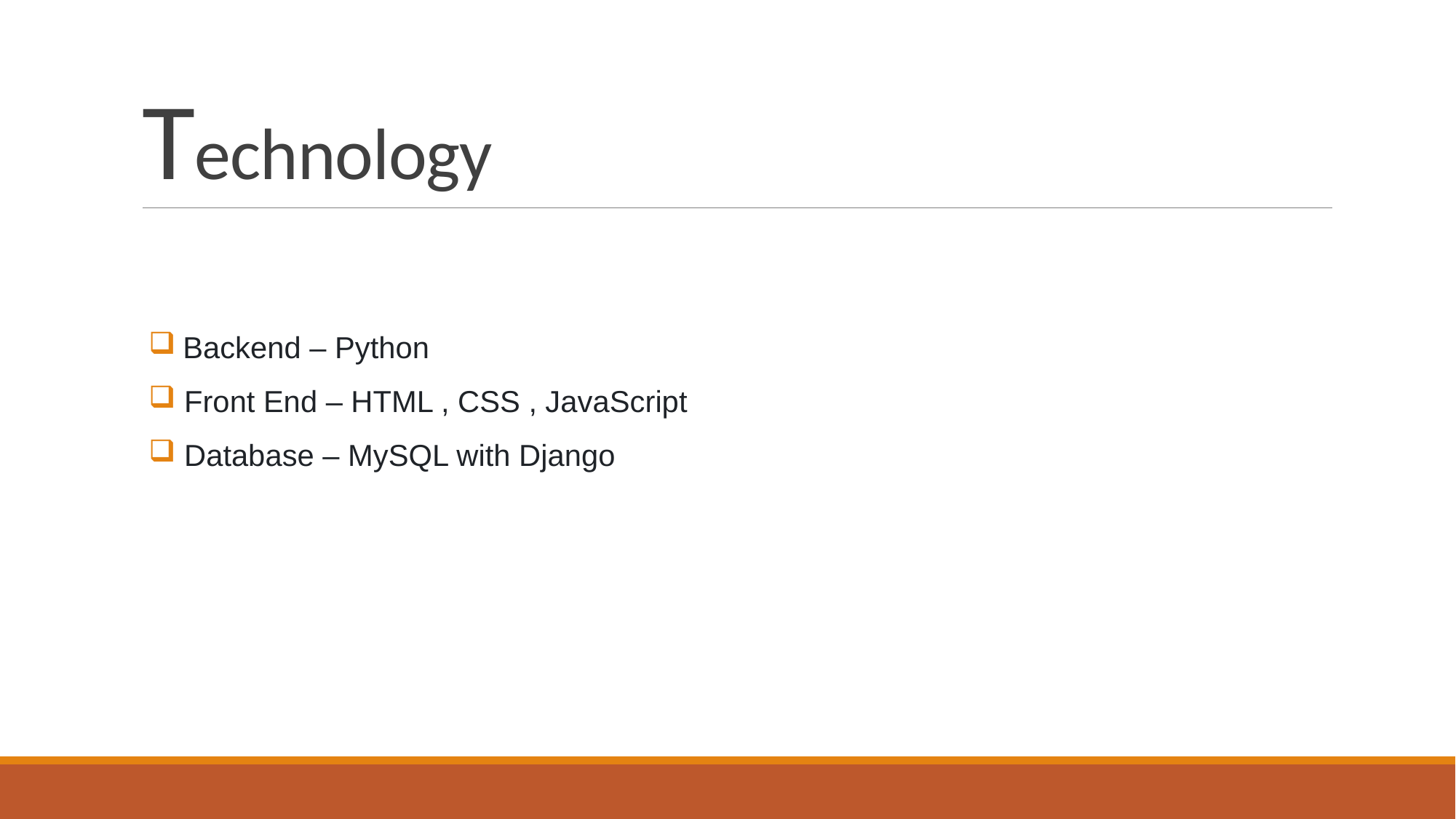

# Technology
 Backend – Python
 Front End – HTML , CSS , JavaScript
 Database – MySQL with Django